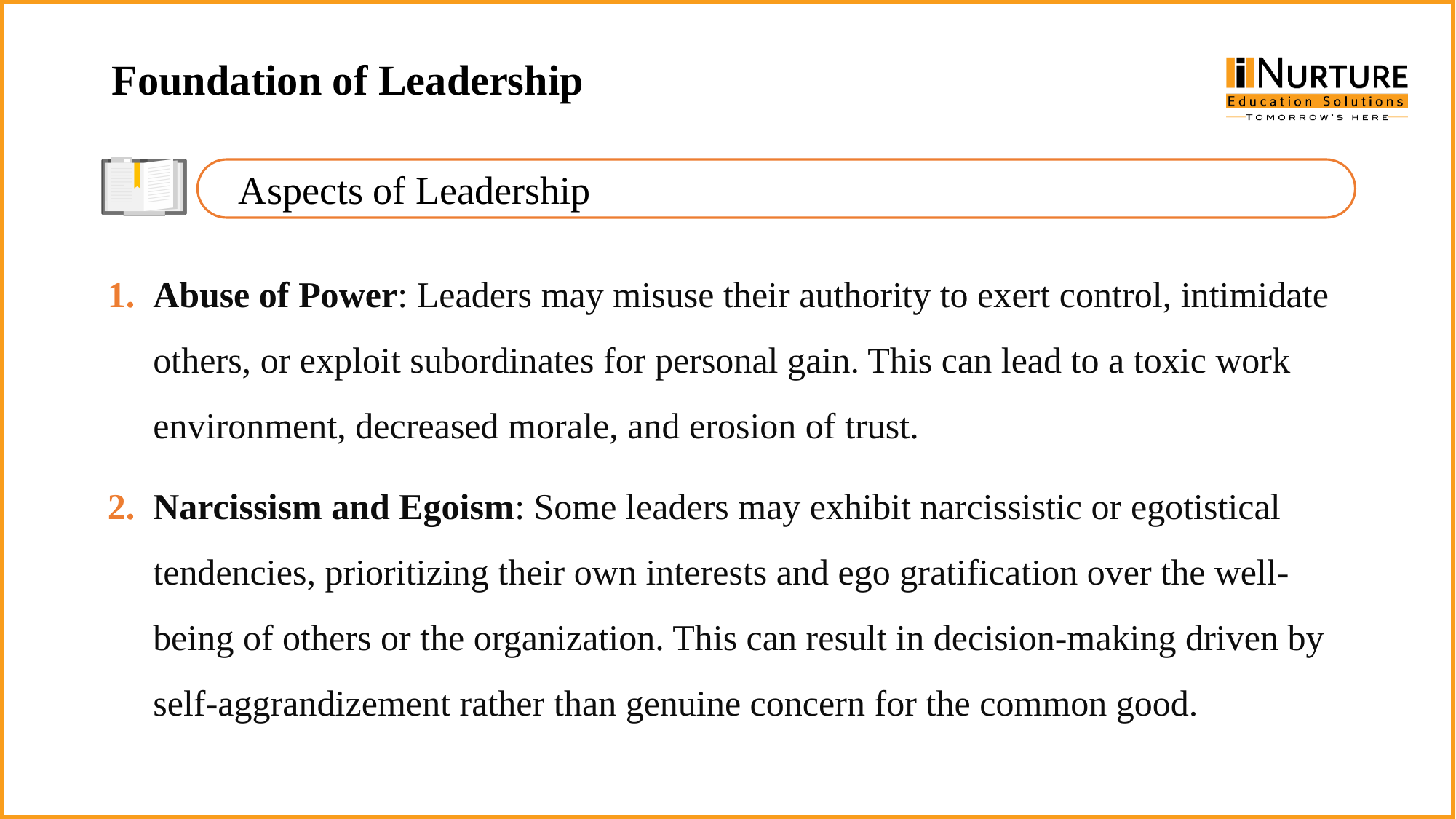

Foundation of Leadership

Aspects of Leadership

Abuse of Power: Leaders may misuse their authority to exert control, intimidate others, or exploit subordinates for personal gain. This can lead to a toxic work environment, decreased morale, and erosion of trust.
Narcissism and Egoism: Some leaders may exhibit narcissistic or egotistical tendencies, prioritizing their own interests and ego gratification over the well-being of others or the organization. This can result in decision-making driven by self-aggrandizement rather than genuine concern for the common good.